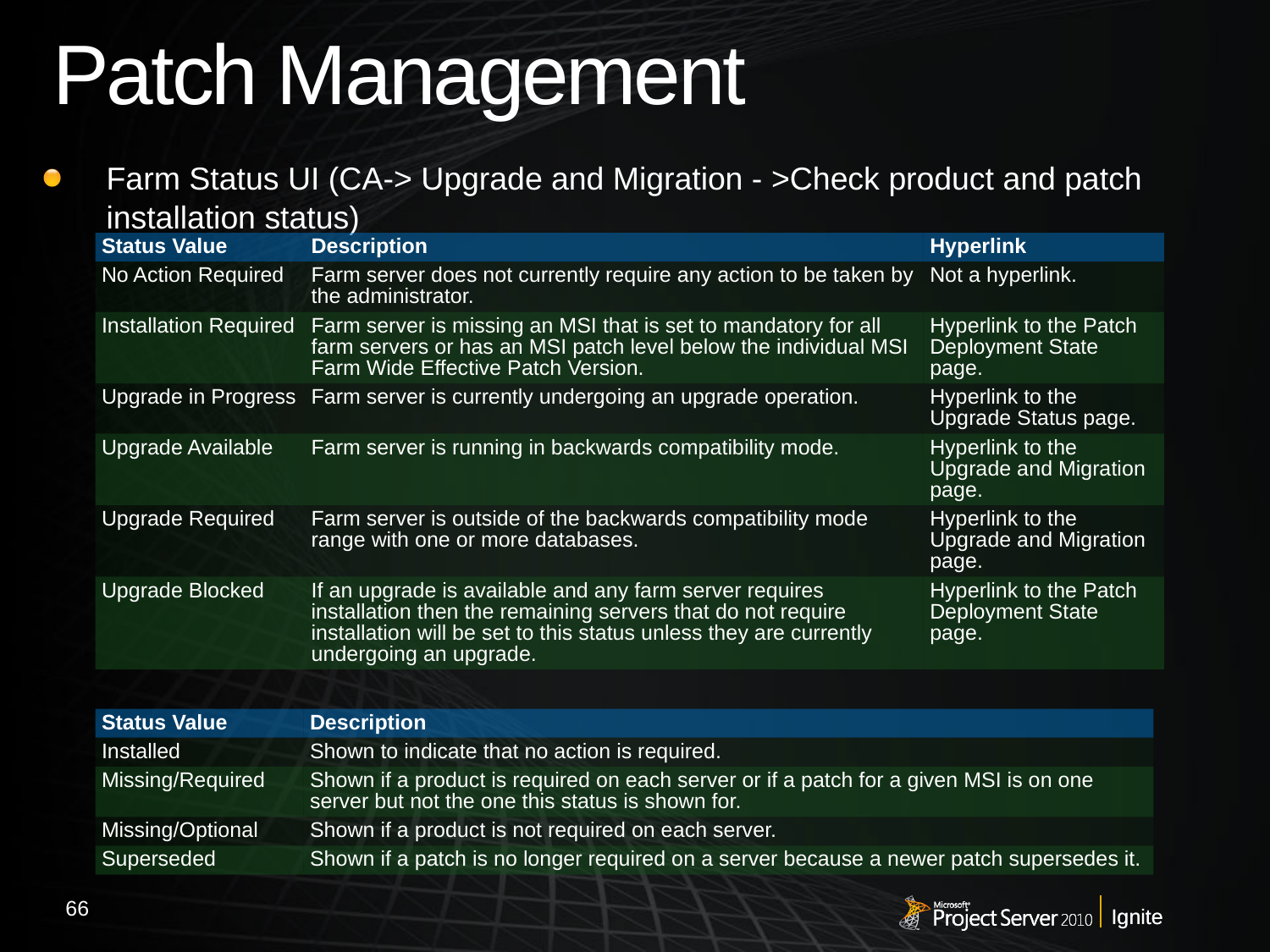

# Patch Management
Farm Status UI (CA-> Upgrade and Migration - >Check product and patch installation status)
| Status Value | Description | Hyperlink |
| --- | --- | --- |
| No Action Required | Farm server does not currently require any action to be taken by the administrator. | Not a hyperlink. |
| Installation Required | Farm server is missing an MSI that is set to mandatory for all farm servers or has an MSI patch level below the individual MSI Farm Wide Effective Patch Version. | Hyperlink to the Patch Deployment State page. |
| Upgrade in Progress | Farm server is currently undergoing an upgrade operation. | Hyperlink to the Upgrade Status page. |
| Upgrade Available | Farm server is running in backwards compatibility mode. | Hyperlink to the Upgrade and Migration page. |
| Upgrade Required | Farm server is outside of the backwards compatibility mode range with one or more databases. | Hyperlink to the Upgrade and Migration page. |
| Upgrade Blocked | If an upgrade is available and any farm server requires installation then the remaining servers that do not require installation will be set to this status unless they are currently undergoing an upgrade. | Hyperlink to the Patch Deployment State page. |
| Status Value | Description |
| --- | --- |
| Installed | Shown to indicate that no action is required. |
| Missing/Required | Shown if a product is required on each server or if a patch for a given MSI is on one server but not the one this status is shown for. |
| Missing/Optional | Shown if a product is not required on each server. |
| Superseded | Shown if a patch is no longer required on a server because a newer patch supersedes it. |
66